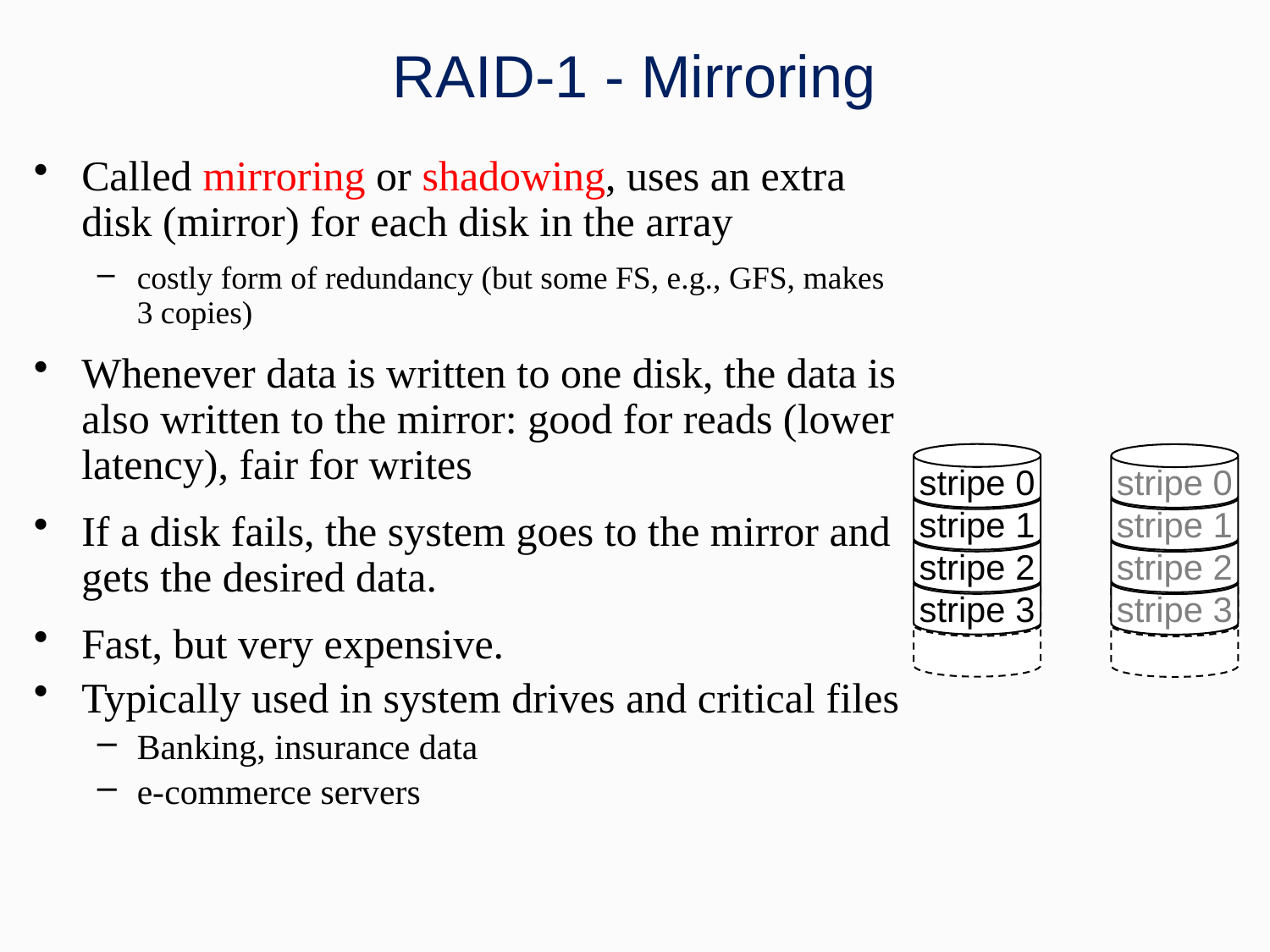

RAID-1 - Mirroring
Called mirroring or shadowing, uses an extra disk (mirror) for each disk in the array
costly form of redundancy (but some FS, e.g., GFS, makes 3 copies)
Whenever data is written to one disk, the data is also written to the mirror: good for reads (lower latency), fair for writes
If a disk fails, the system goes to the mirror and gets the desired data.
Fast, but very expensive.
Typically used in system drives and critical files
Banking, insurance data
e-commerce servers
stripe 0
stripe 1
stripe 2

stripe 3

stripe 0
stripe 1
stripe 2

stripe 3